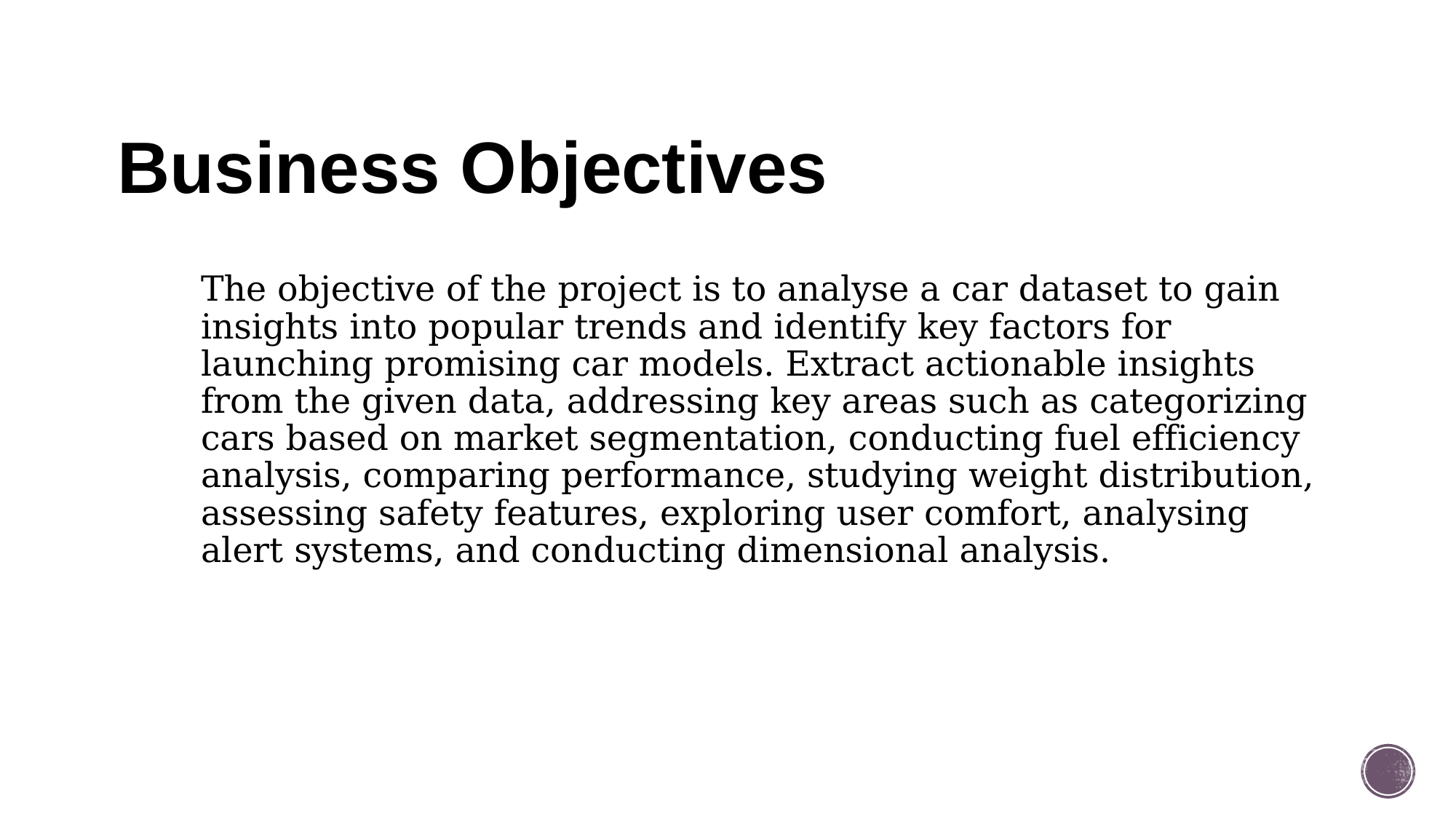

# Business Objectives
	The objective of the project is to analyse a car dataset to gain insights into popular trends and identify key factors for launching promising car models. Extract actionable insights from the given data, addressing key areas such as categorizing cars based on market segmentation, conducting fuel efficiency analysis, comparing performance, studying weight distribution, assessing safety features, exploring user comfort, analysing alert systems, and conducting dimensional analysis.